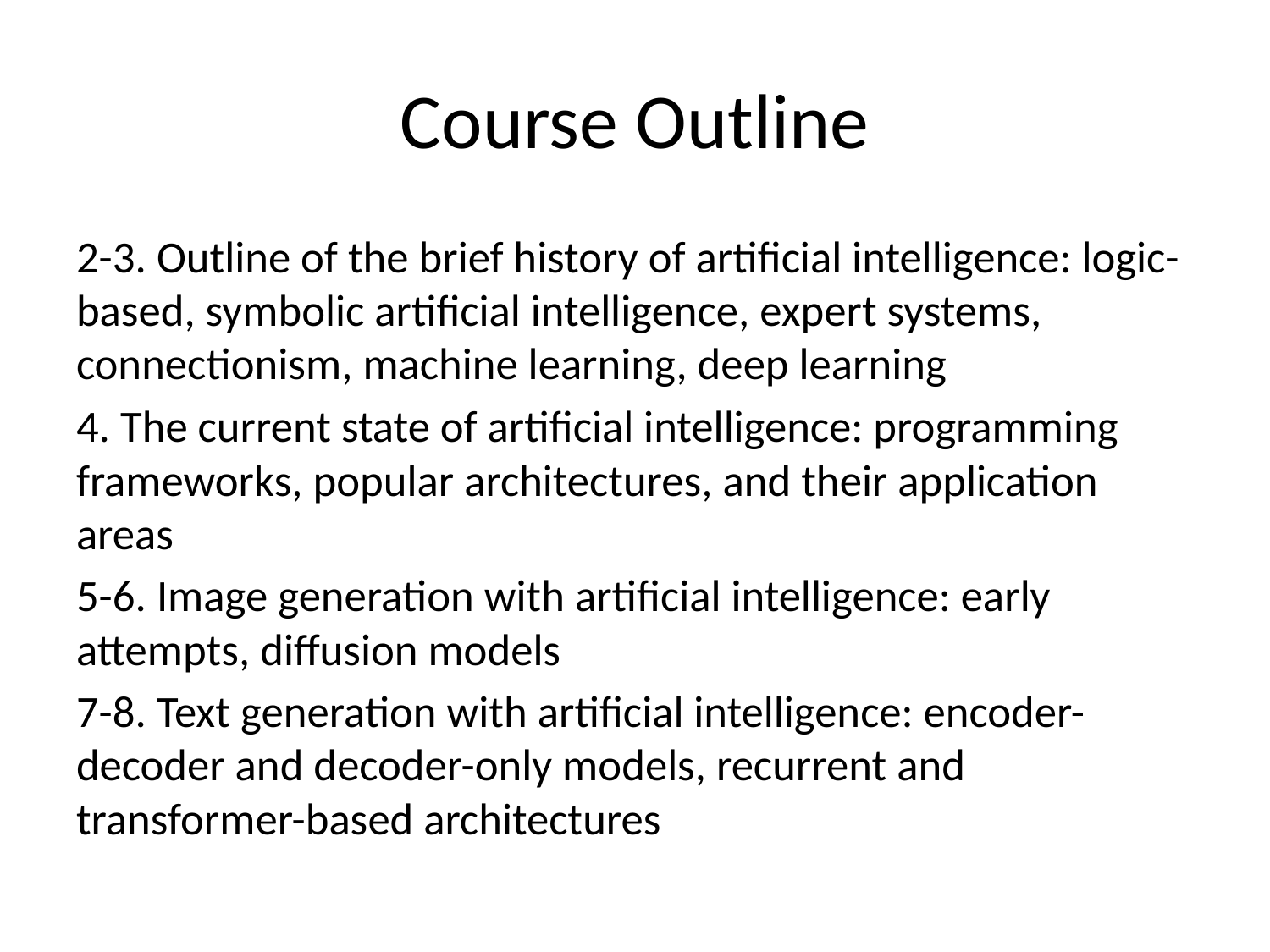

# Course Outline
2-3. Outline of the brief history of artificial intelligence: logic-based, symbolic artificial intelligence, expert systems, connectionism, machine learning, deep learning
4. The current state of artificial intelligence: programming frameworks, popular architectures, and their application areas
5-6. Image generation with artificial intelligence: early attempts, diffusion models
7-8. Text generation with artificial intelligence: encoder-decoder and decoder-only models, recurrent and transformer-based architectures